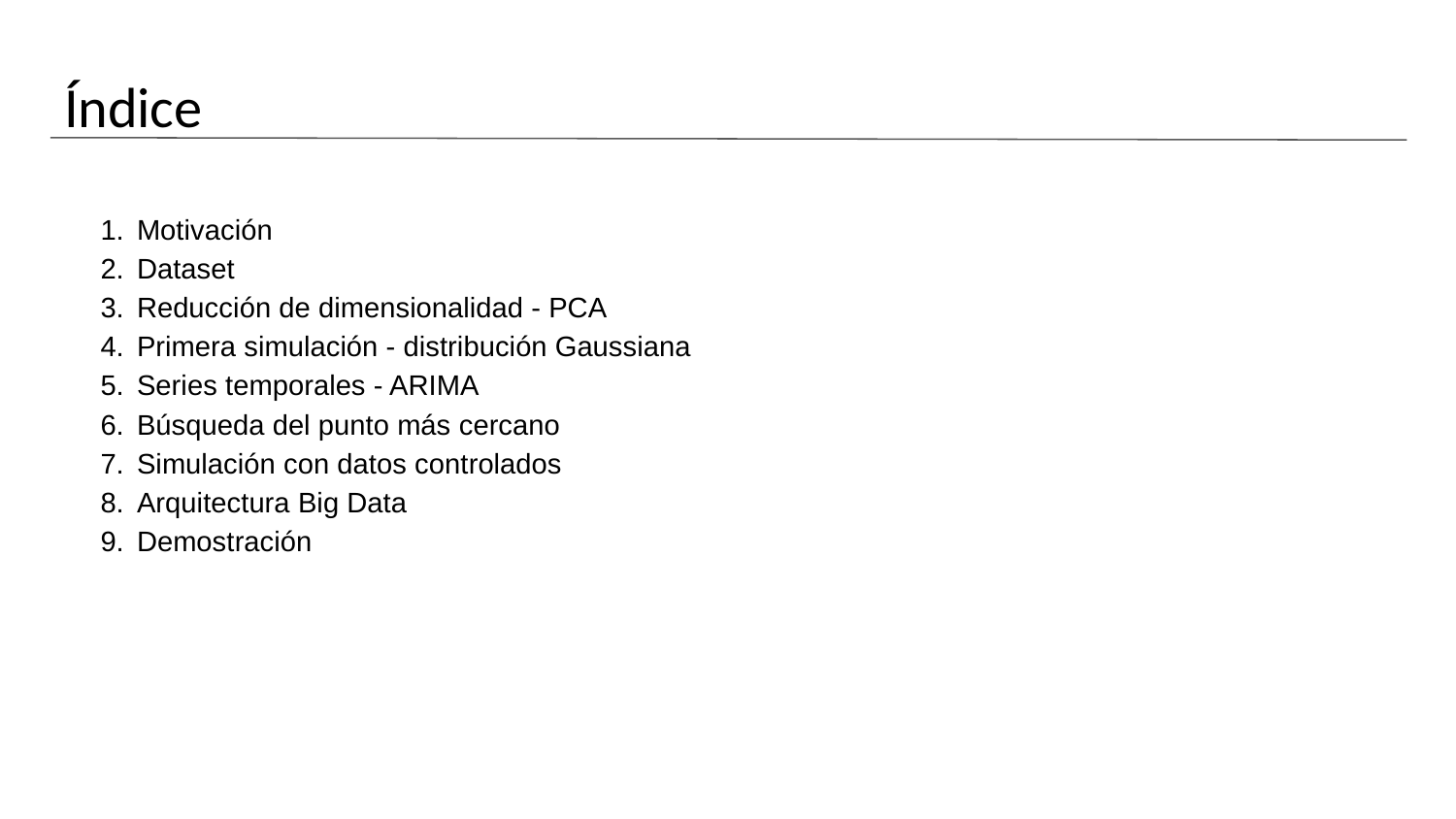

# Índice
Motivación
Dataset
Reducción de dimensionalidad - PCA
Primera simulación - distribución Gaussiana
Series temporales - ARIMA
Búsqueda del punto más cercano
Simulación con datos controlados
Arquitectura Big Data
Demostración